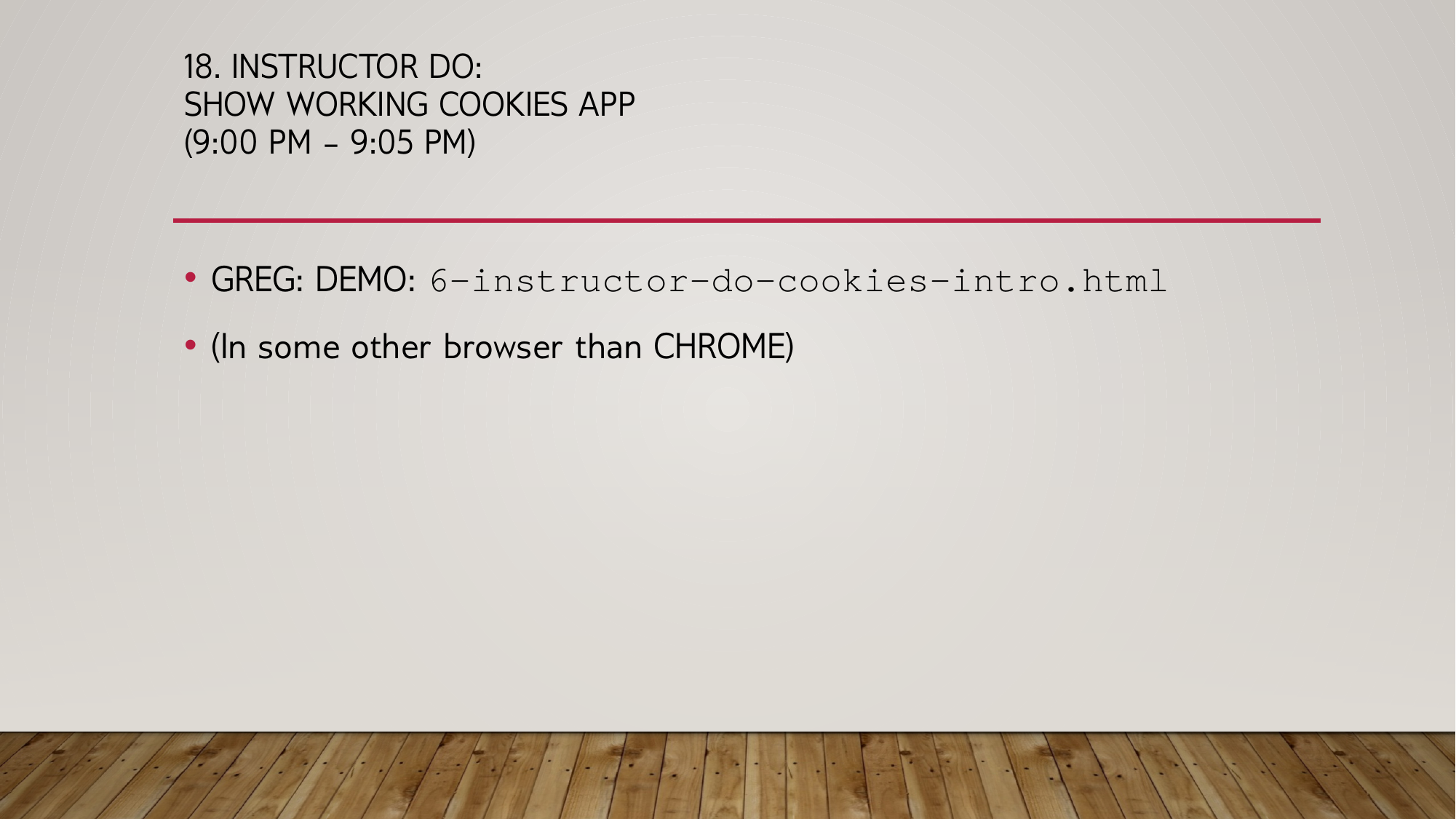

# 18. Instructor Do: Show Working Cookies App (9:00 PM – 9:05 PM)
GREG: DEMO: 6-instructor-do-cookies-intro.html
(In some other browser than CHROME)